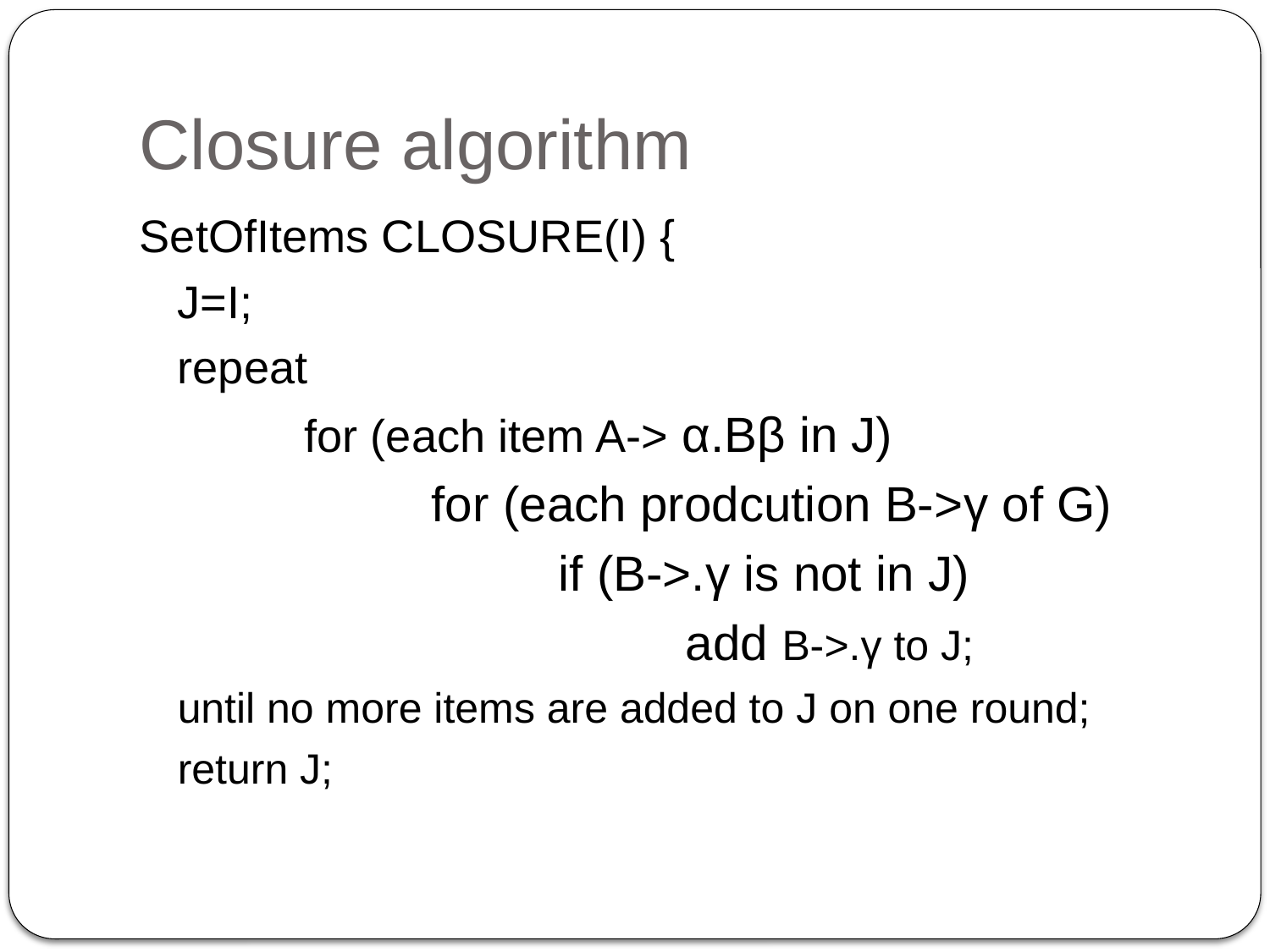

# Closure algorithm
SetOfItems CLOSURE(I) {
	J=I;
	repeat
		for (each item A-> α.Bβ in J)
			for (each prodcution B->γ of G)
				if (B->.γ is not in J)
					add B->.γ to J;
	until no more items are added to J on one round;
	return J;